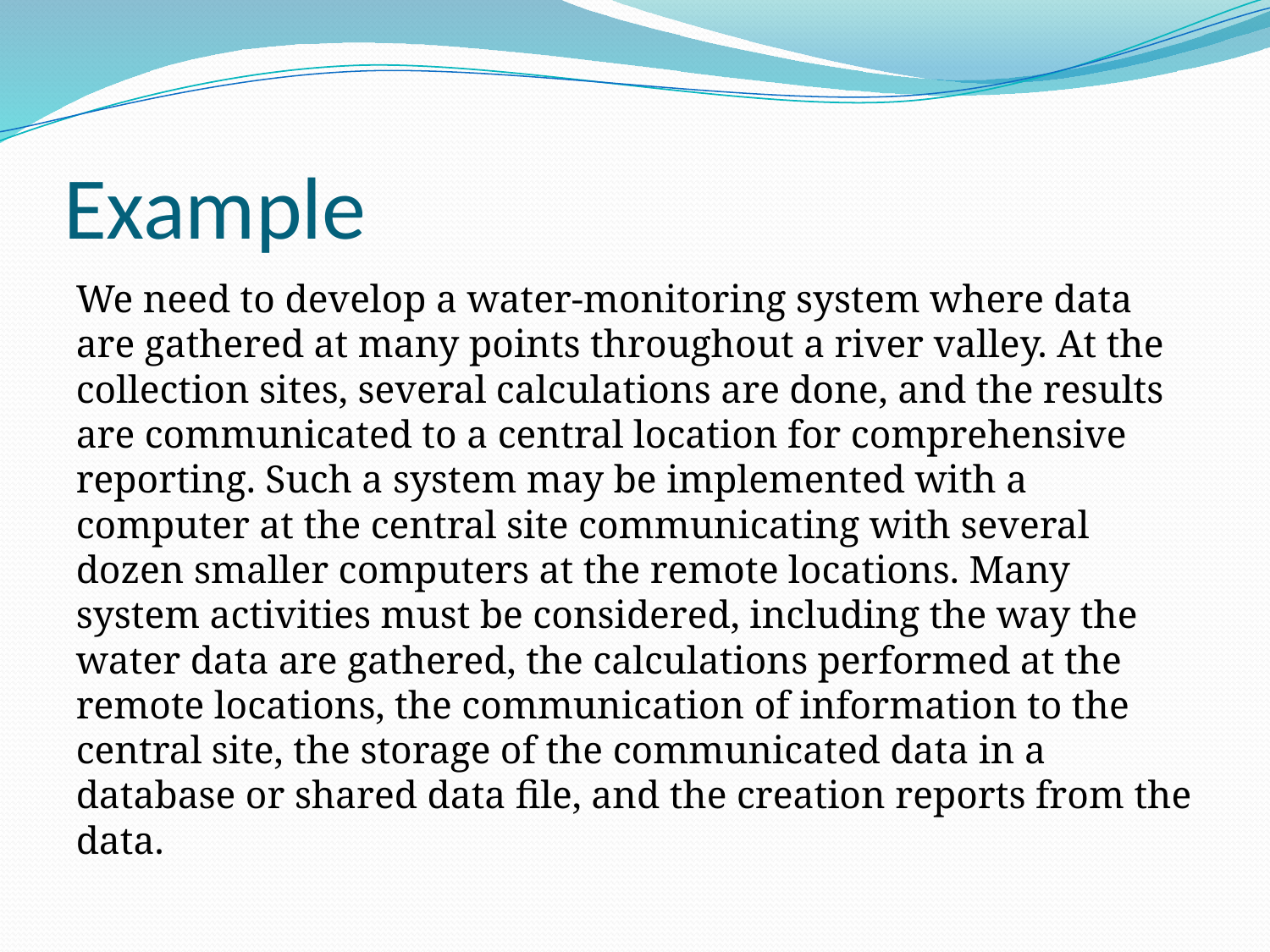

# Example
We need to develop a water-monitoring system where data are gathered at many points throughout a river valley. At the collection sites, several calculations are done, and the results are communicated to a central location for comprehensive reporting. Such a system may be implemented with a computer at the central site communicating with several dozen smaller computers at the remote locations. Many system activities must be considered, including the way the water data are gathered, the calculations performed at the remote locations, the communication of information to the central site, the storage of the communicated data in a database or shared data file, and the creation reports from the data.